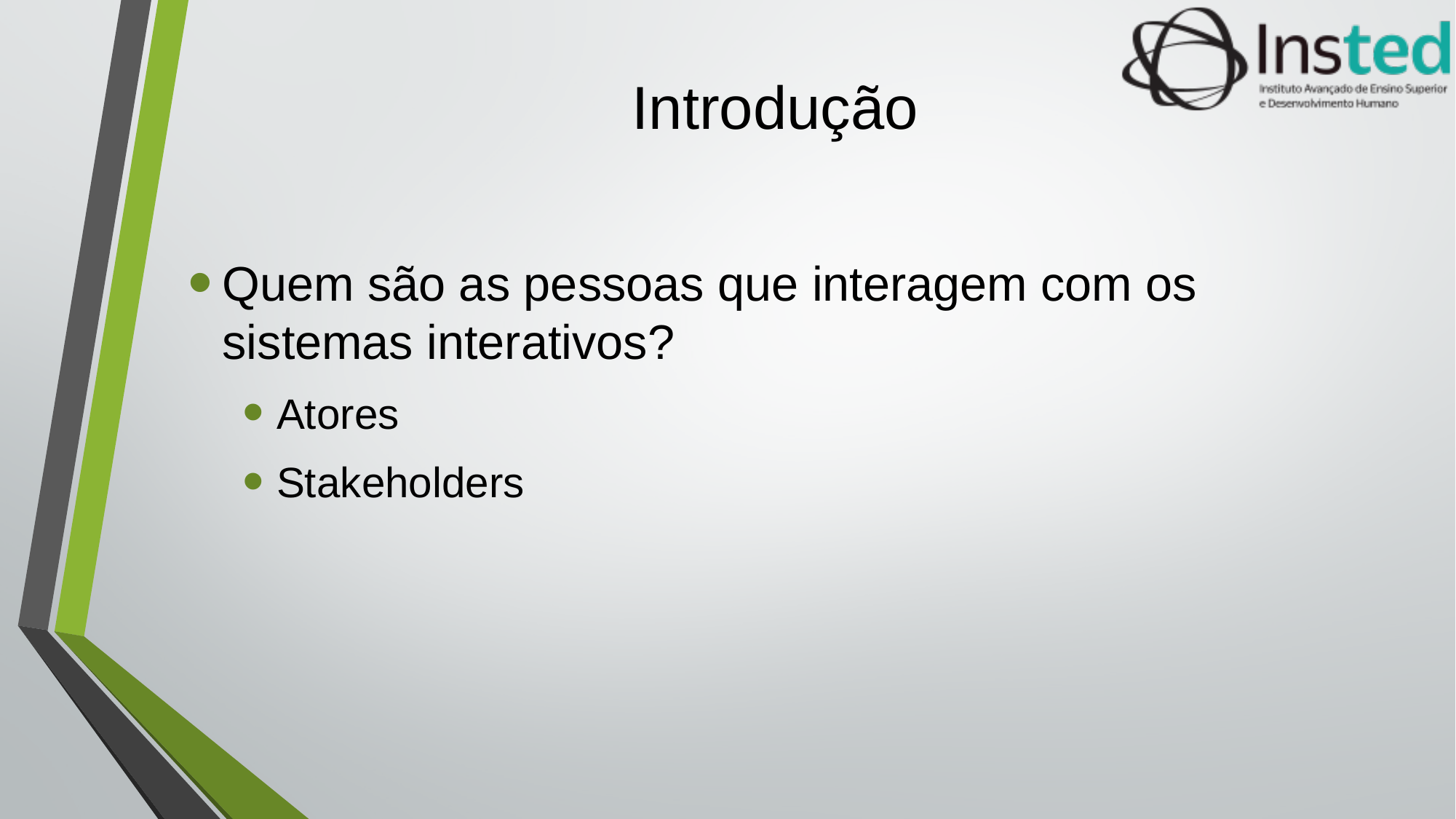

# Introdução
Quem são as pessoas que interagem com os sistemas interativos?
Atores
Stakeholders